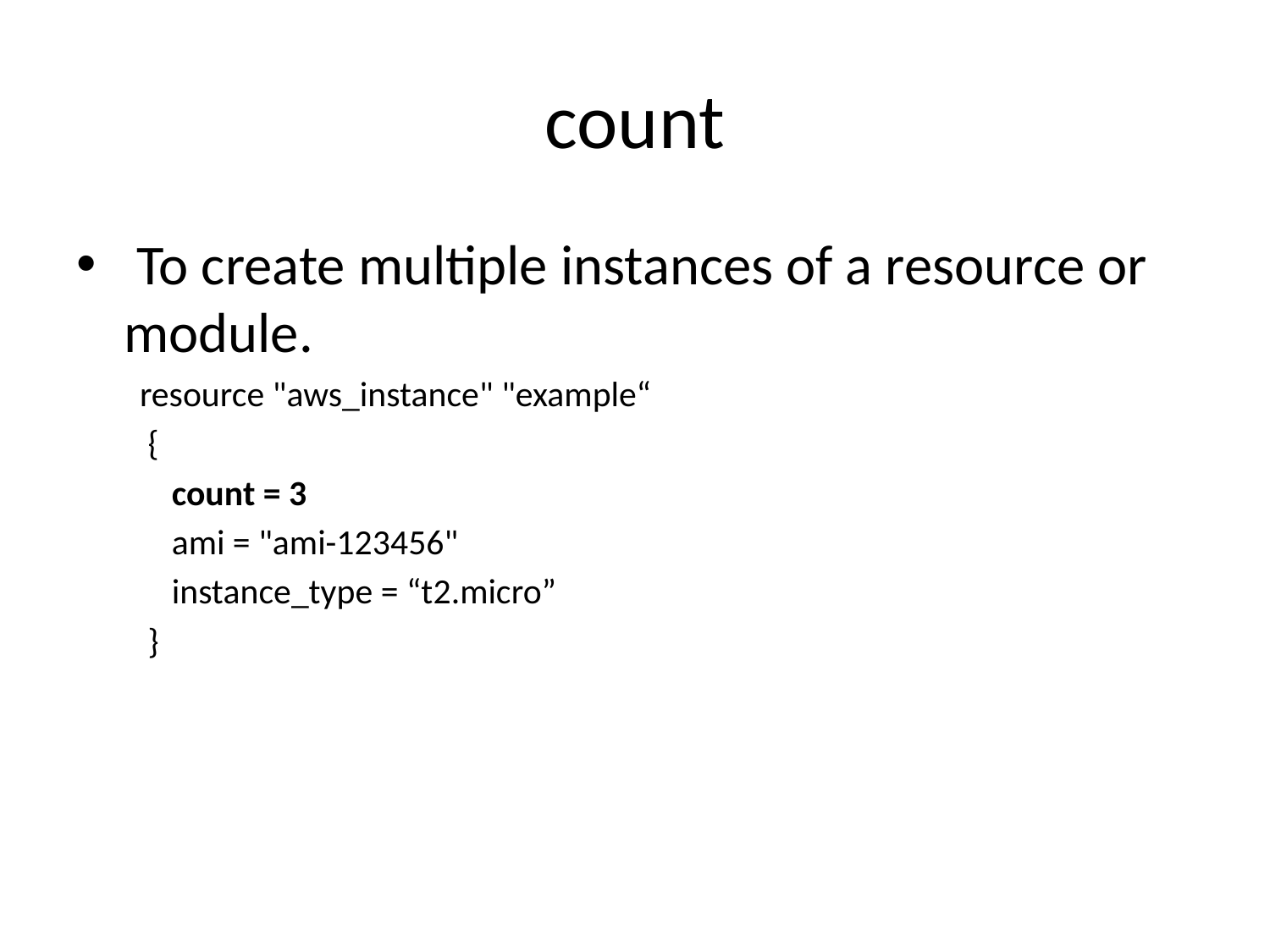

# count
 To create multiple instances of a resource or module.
resource "aws_instance" "example“
 {
    count = 3
    ami = "ami-123456"
    instance_type = “t2.micro”
 }